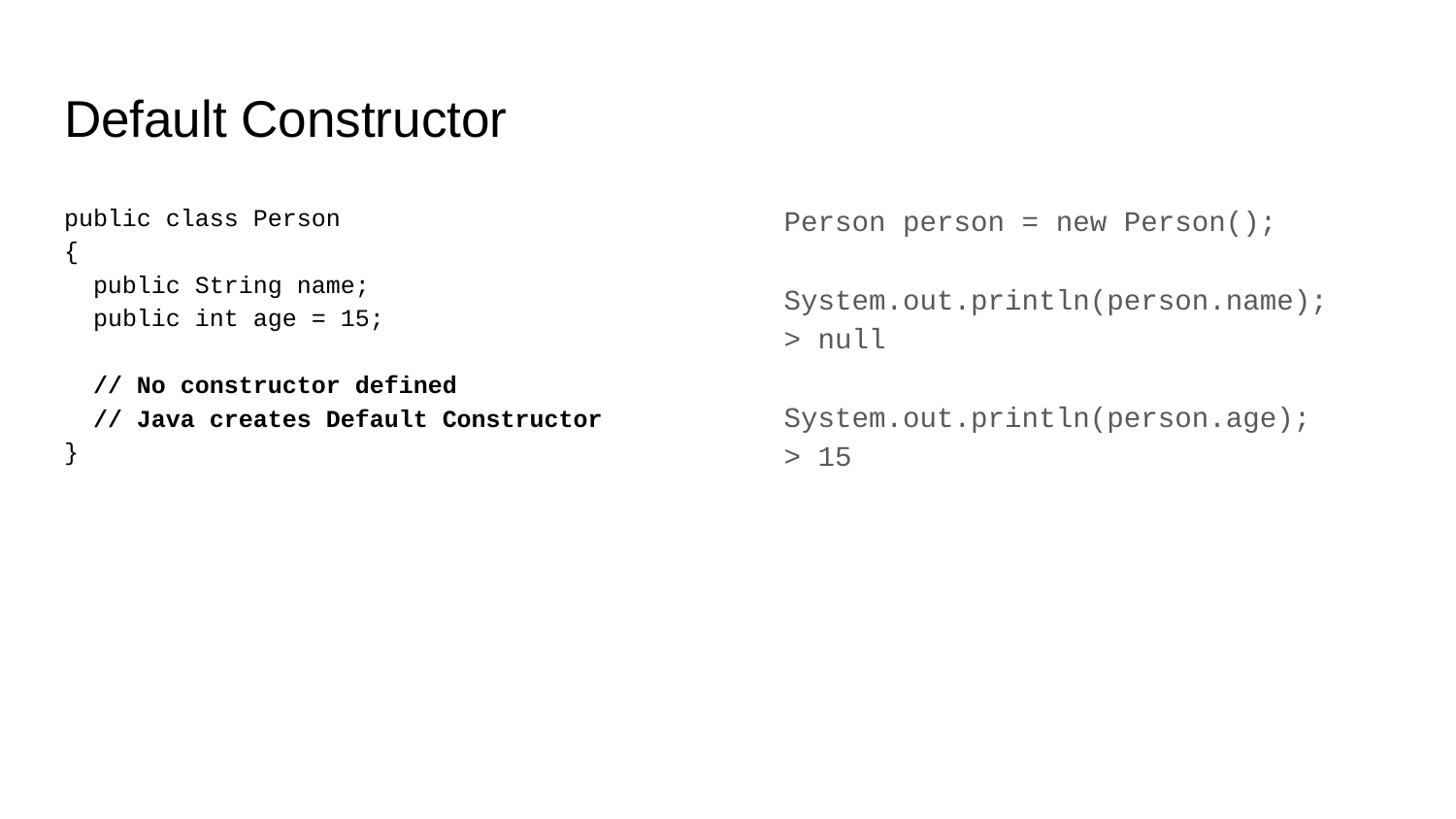

# Default Constructor
public class Person
{
  public String name;
  public int age = 15;

  // No constructor defined
  // Java creates Default Constructor
}

Person person = new Person();
System.out.println(person.name);
> null
System.out.println(person.age);
> 15